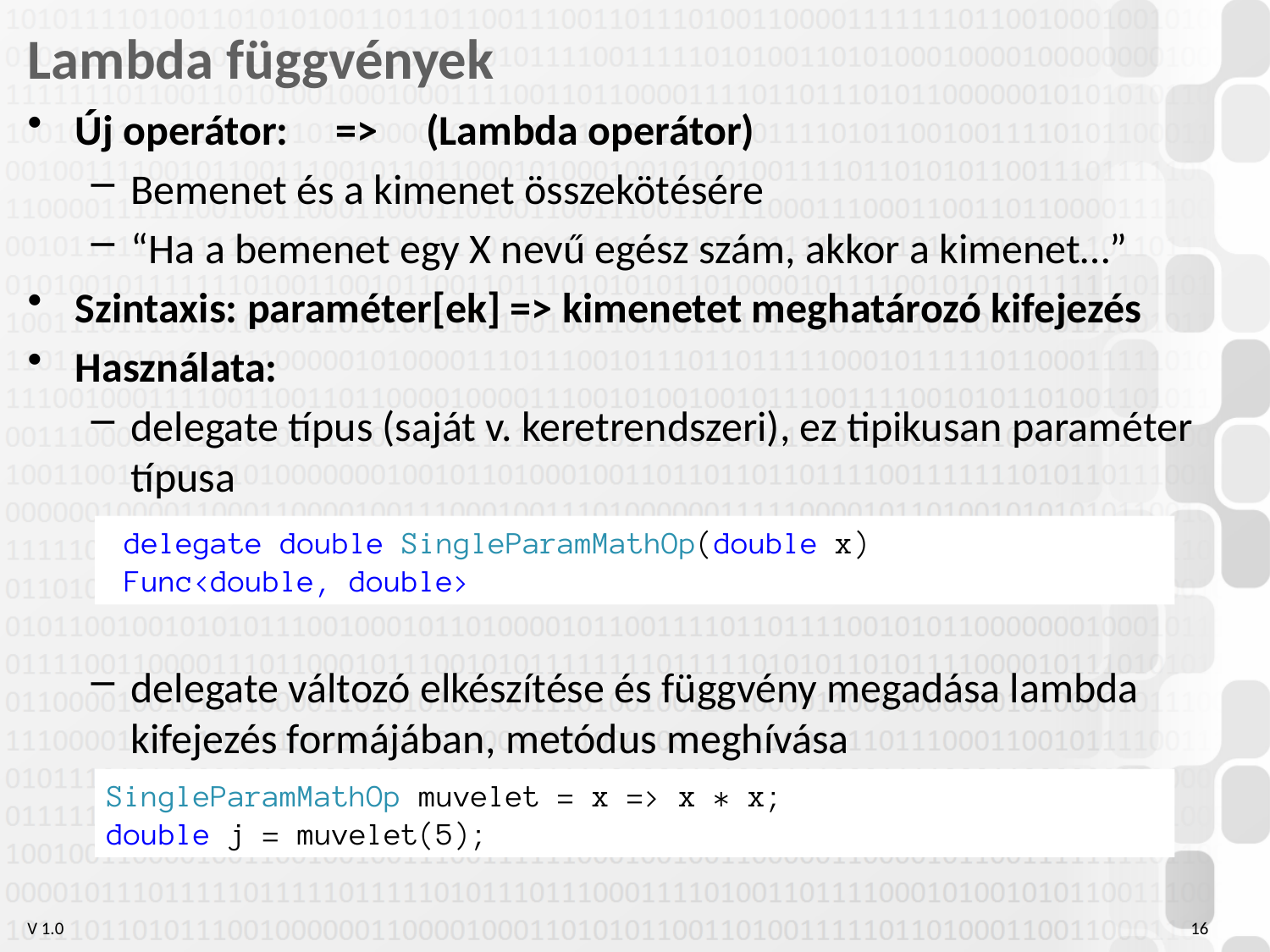

# Lambda függvények
Új operátor:     =>     (Lambda operátor)
Bemenet és a kimenet összekötésére
“Ha a bemenet egy X nevű egész szám, akkor a kimenet…”
Szintaxis: paraméter[ek] => kimenetet meghatározó kifejezés
Használata:
delegate típus (saját v. keretrendszeri), ez tipikusan paraméter típusa

delegate változó elkészítése és függvény megadása lambda kifejezés formájában, metódus meghívása

 delegate double SingleParamMathOp(double x)
 Func<double, double>
SingleParamMathOp muvelet = x => x * x;
double j = muvelet(5);
16